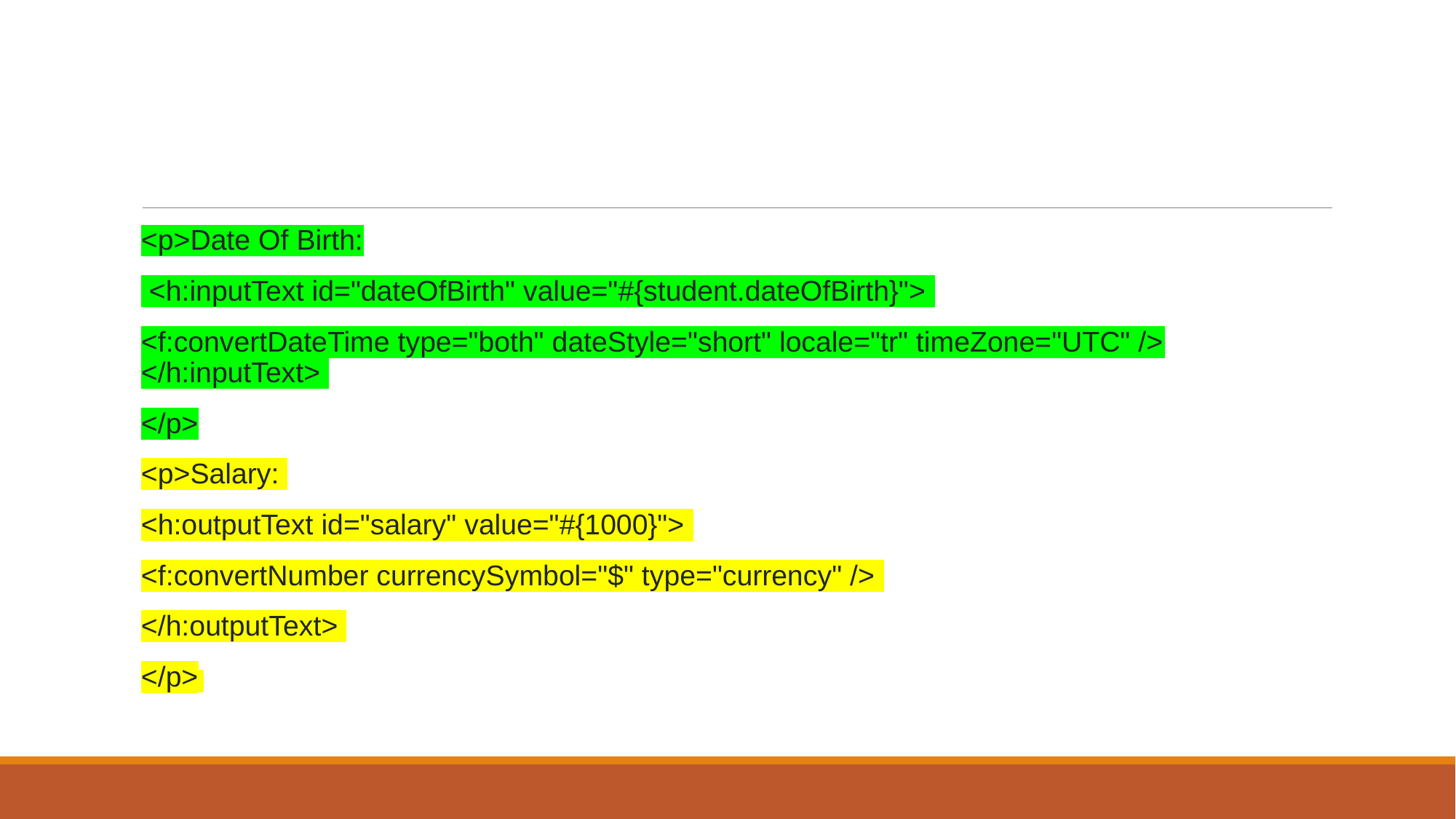

#
<p>Date Of Birth:
 <h:inputText id="dateOfBirth" value="#{student.dateOfBirth}">
<f:convertDateTime type="both" dateStyle="short" locale="tr" timeZone="UTC" /> </h:inputText>
</p>
<p>Salary:
<h:outputText id="salary" value="#{1000}">
<f:convertNumber currencySymbol="$" type="currency" />
</h:outputText>
</p>